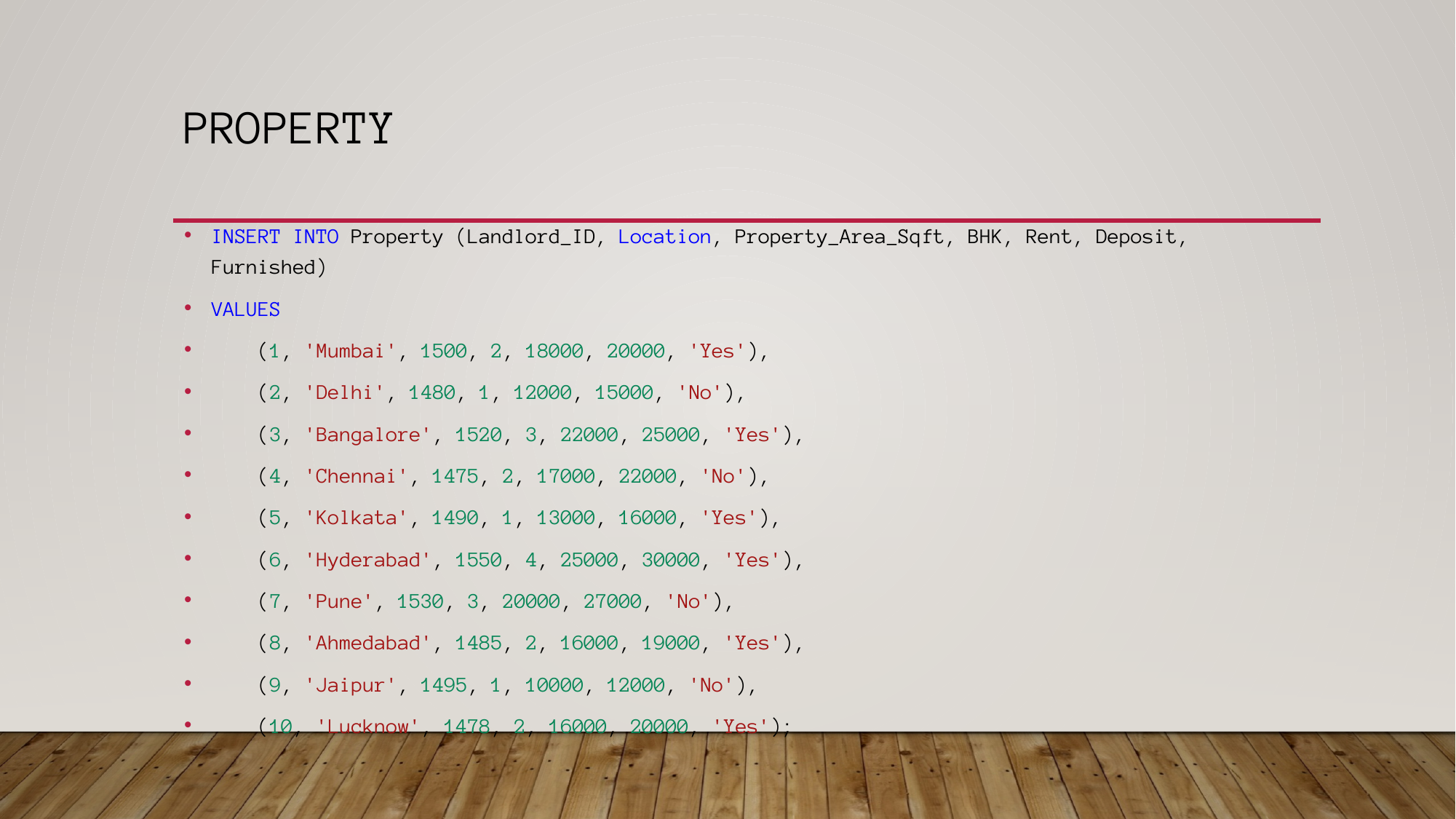

# Property
INSERT INTO Property (Landlord_ID, Location, Property_Area_Sqft, BHK, Rent, Deposit, Furnished)
VALUES
    (1, 'Mumbai', 1500, 2, 18000, 20000, 'Yes'),
    (2, 'Delhi', 1480, 1, 12000, 15000, 'No'),
    (3, 'Bangalore', 1520, 3, 22000, 25000, 'Yes'),
    (4, 'Chennai', 1475, 2, 17000, 22000, 'No'),
    (5, 'Kolkata', 1490, 1, 13000, 16000, 'Yes'),
    (6, 'Hyderabad', 1550, 4, 25000, 30000, 'Yes'),
    (7, 'Pune', 1530, 3, 20000, 27000, 'No'),
    (8, 'Ahmedabad', 1485, 2, 16000, 19000, 'Yes'),
    (9, 'Jaipur', 1495, 1, 10000, 12000, 'No'),
    (10, 'Lucknow', 1478, 2, 16000, 20000, 'Yes');